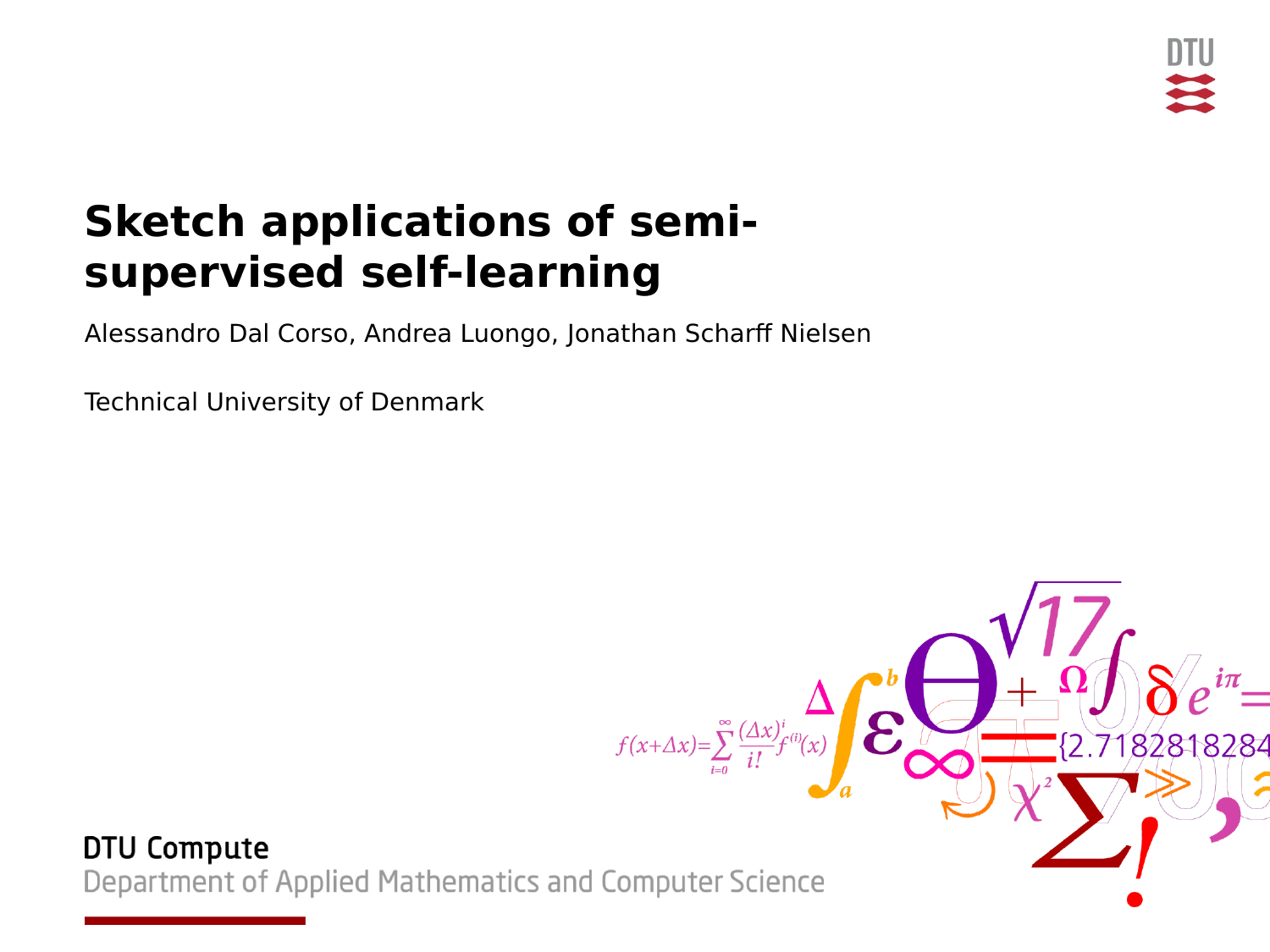

# Sketch applications of semi-supervised self-learning
Alessandro Dal Corso, Andrea Luongo, Jonathan Scharff Nielsen

Technical University of Denmark